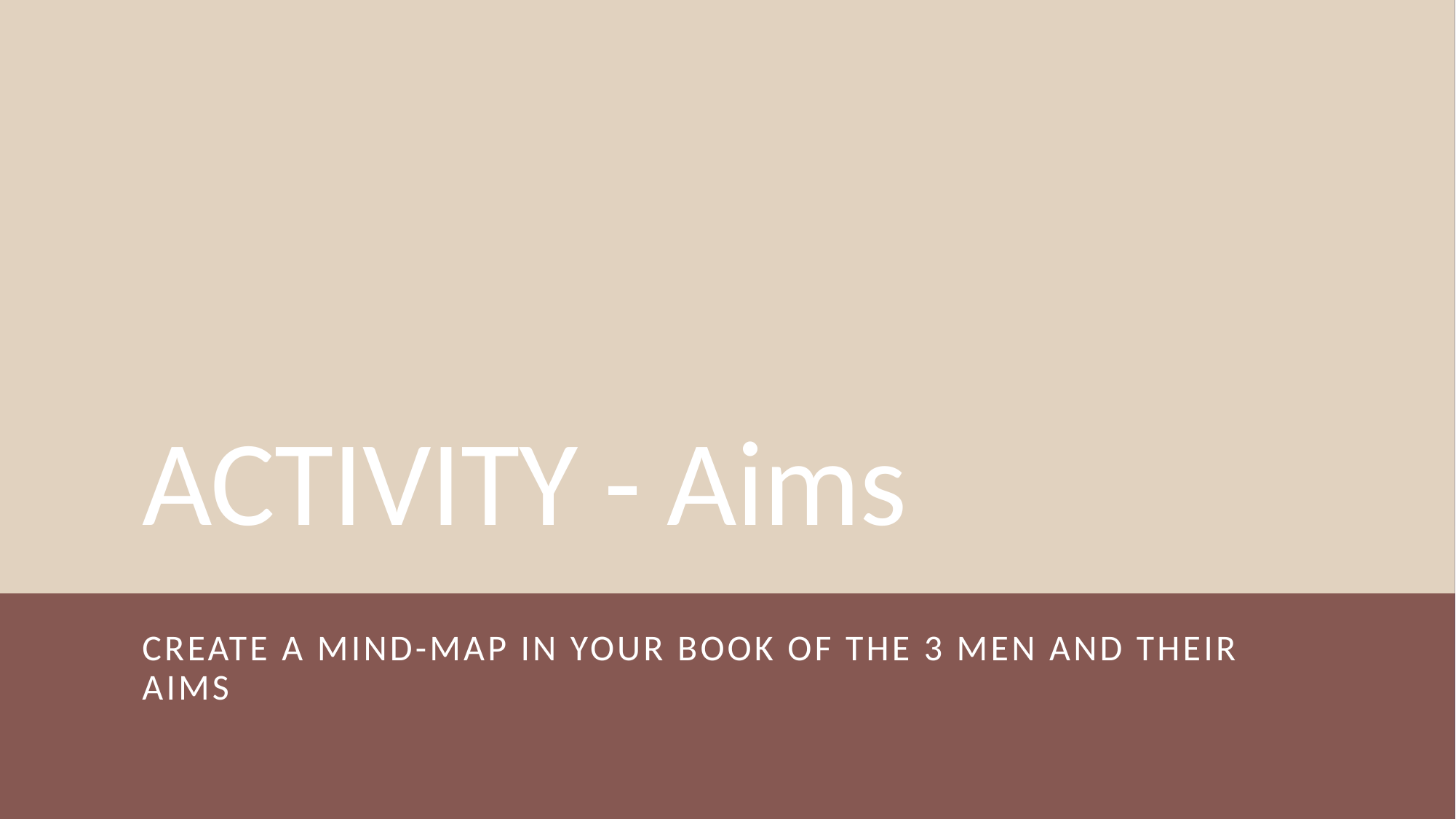

# ACTIVITY - Aims

Create a mind-map in your book of the 3 men and their aims